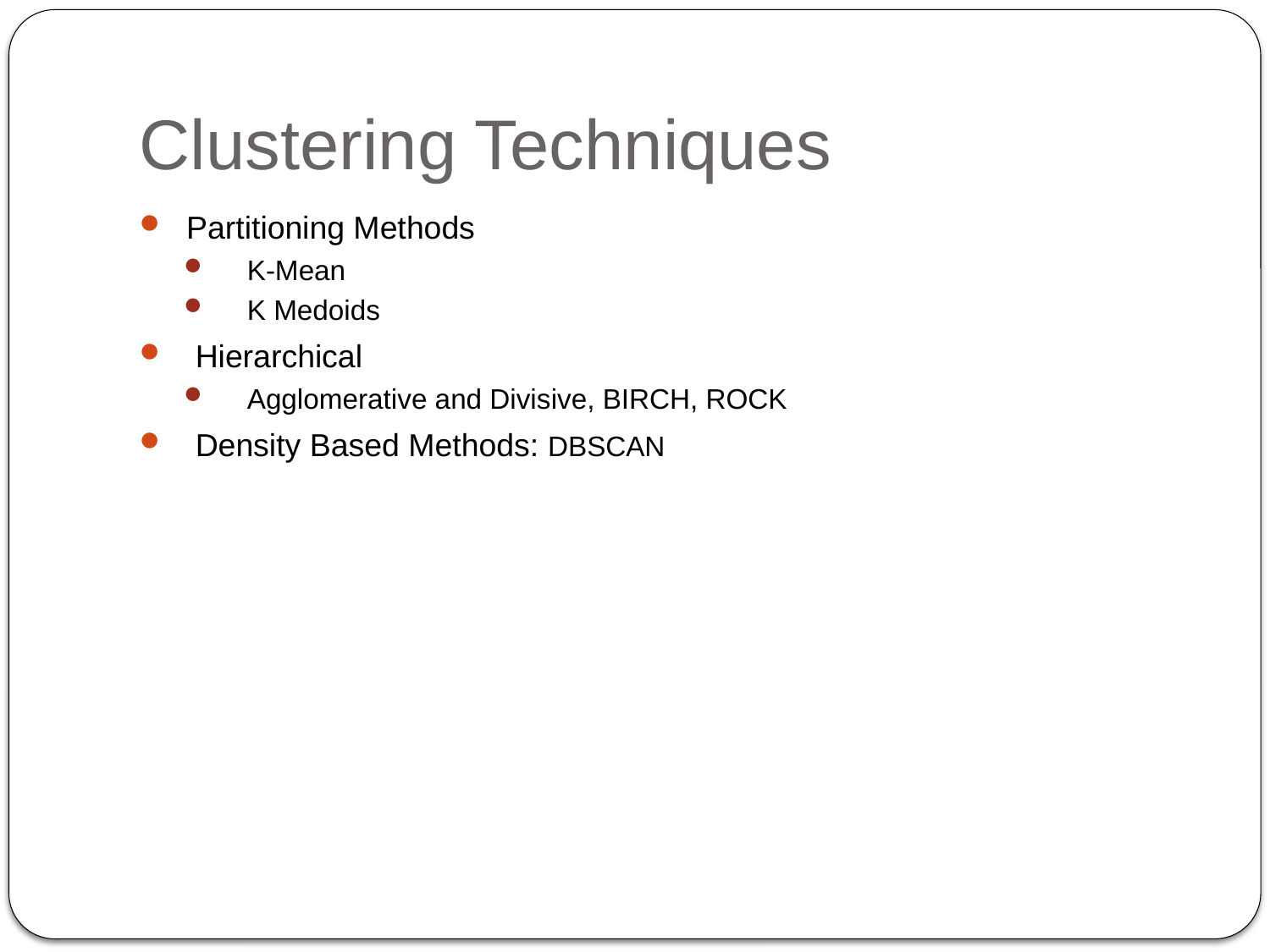

# Clustering Techniques
 Partitioning Methods
    K-Mean
    K Medoids
  Hierarchical
    Agglomerative and Divisive, BIRCH, ROCK
  Density Based Methods: DBSCAN